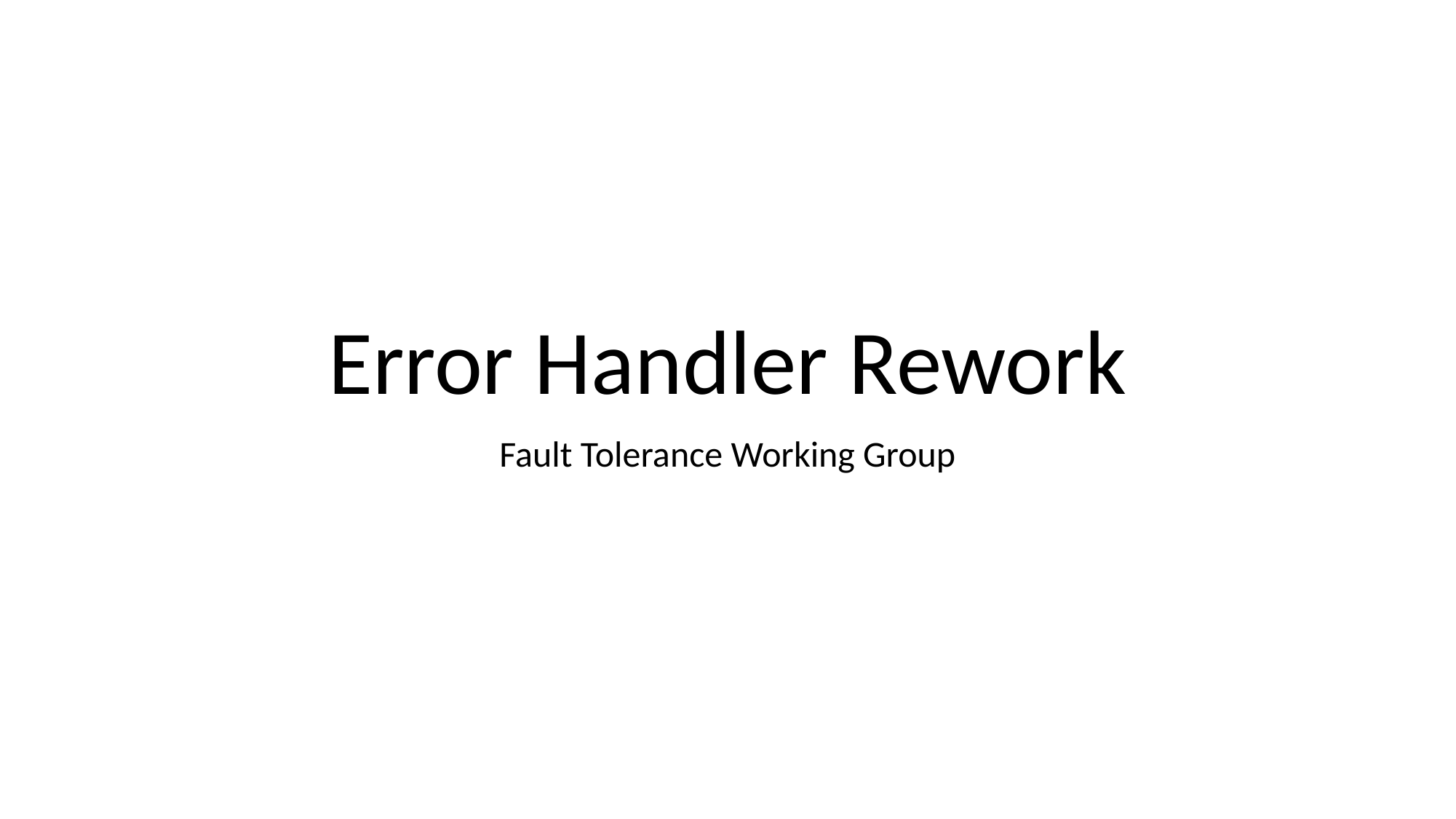

# Error Handler Rework
Fault Tolerance Working Group